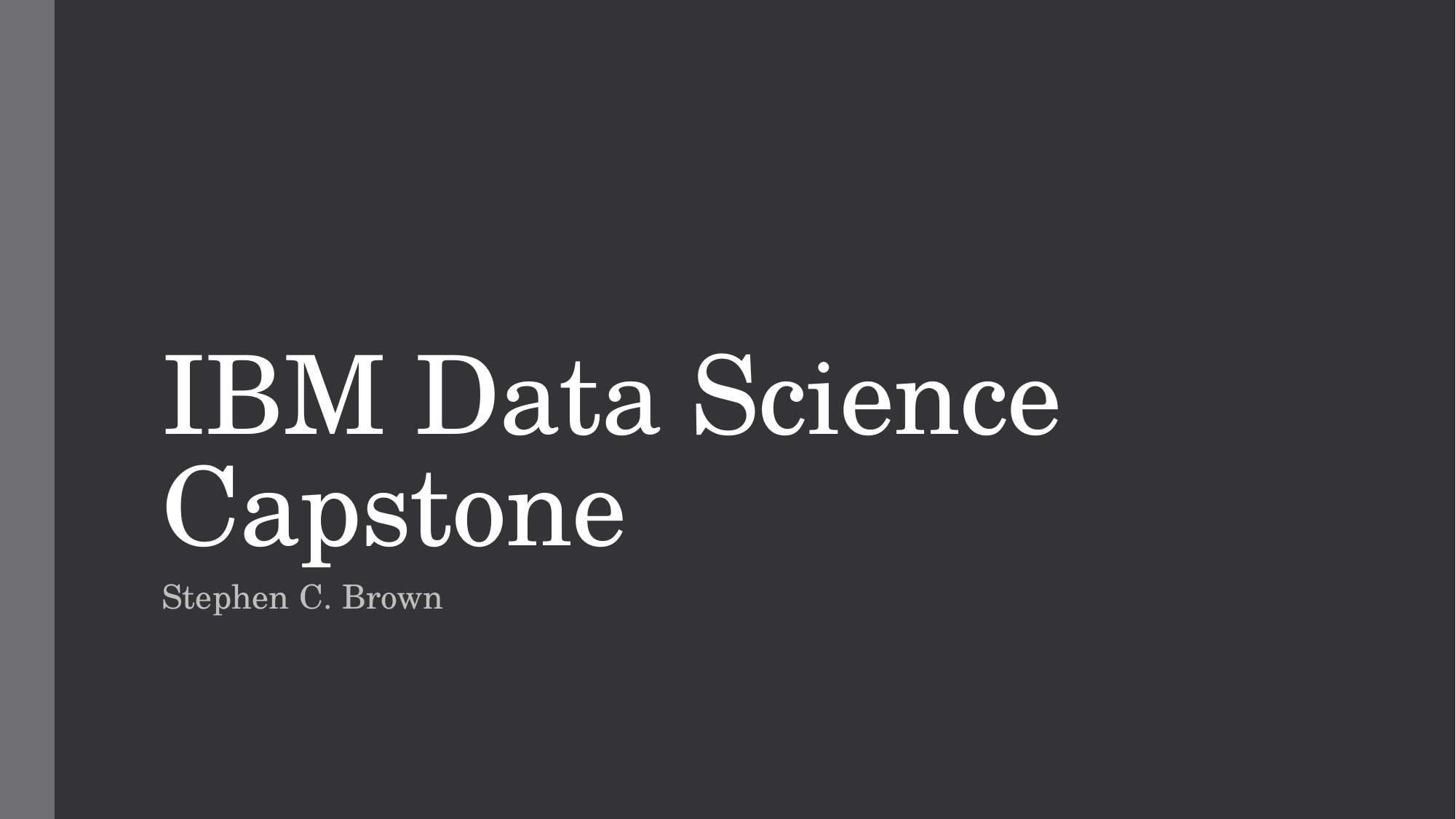

# IBM Data Science Capstone
Stephen C. Brown